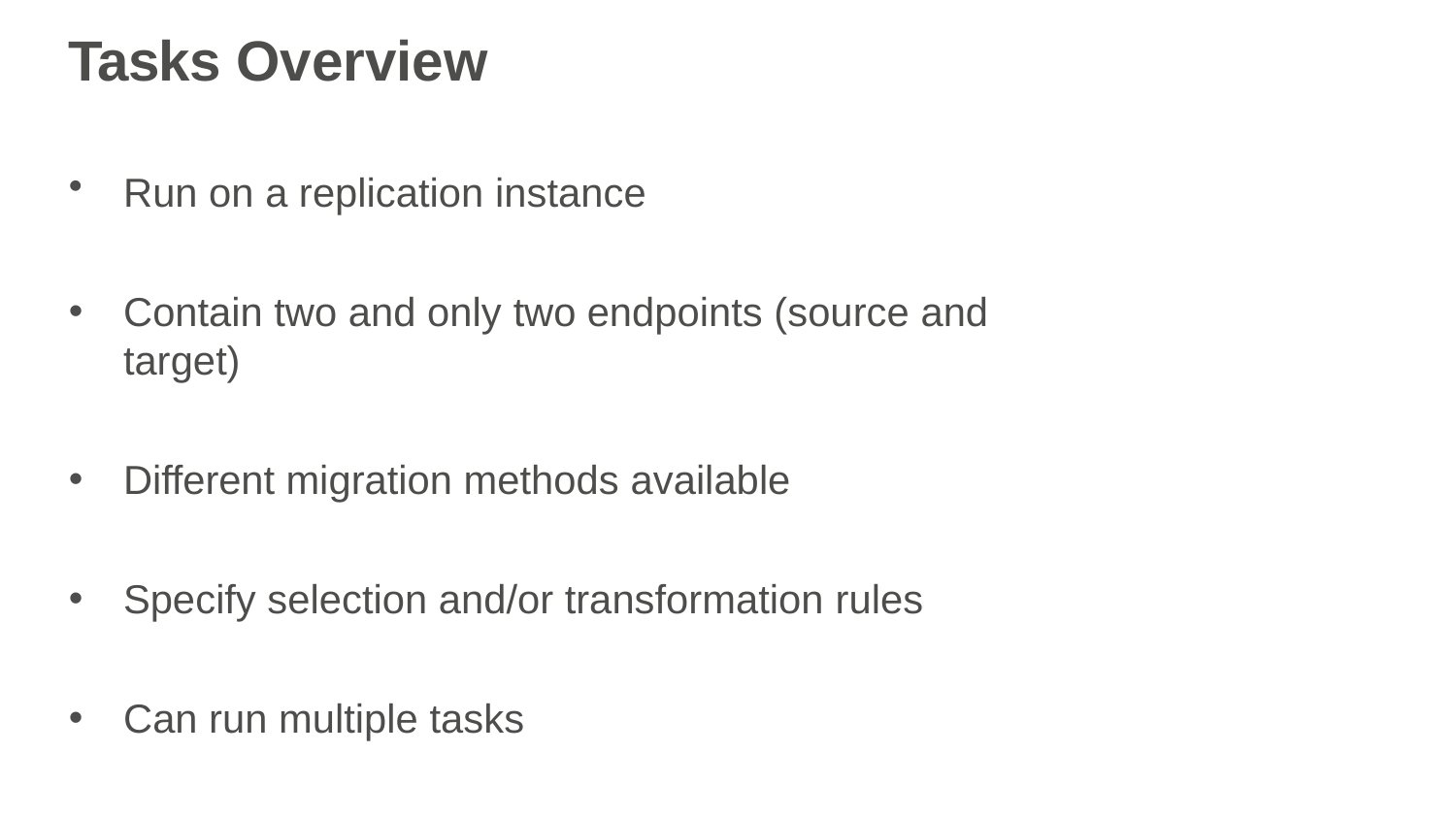

# Tasks Overview
Run on a replication instance

Contain two and only two endpoints (source and target)

Different migration methods available

Specify selection and/or transformation rules

Can run multiple tasks